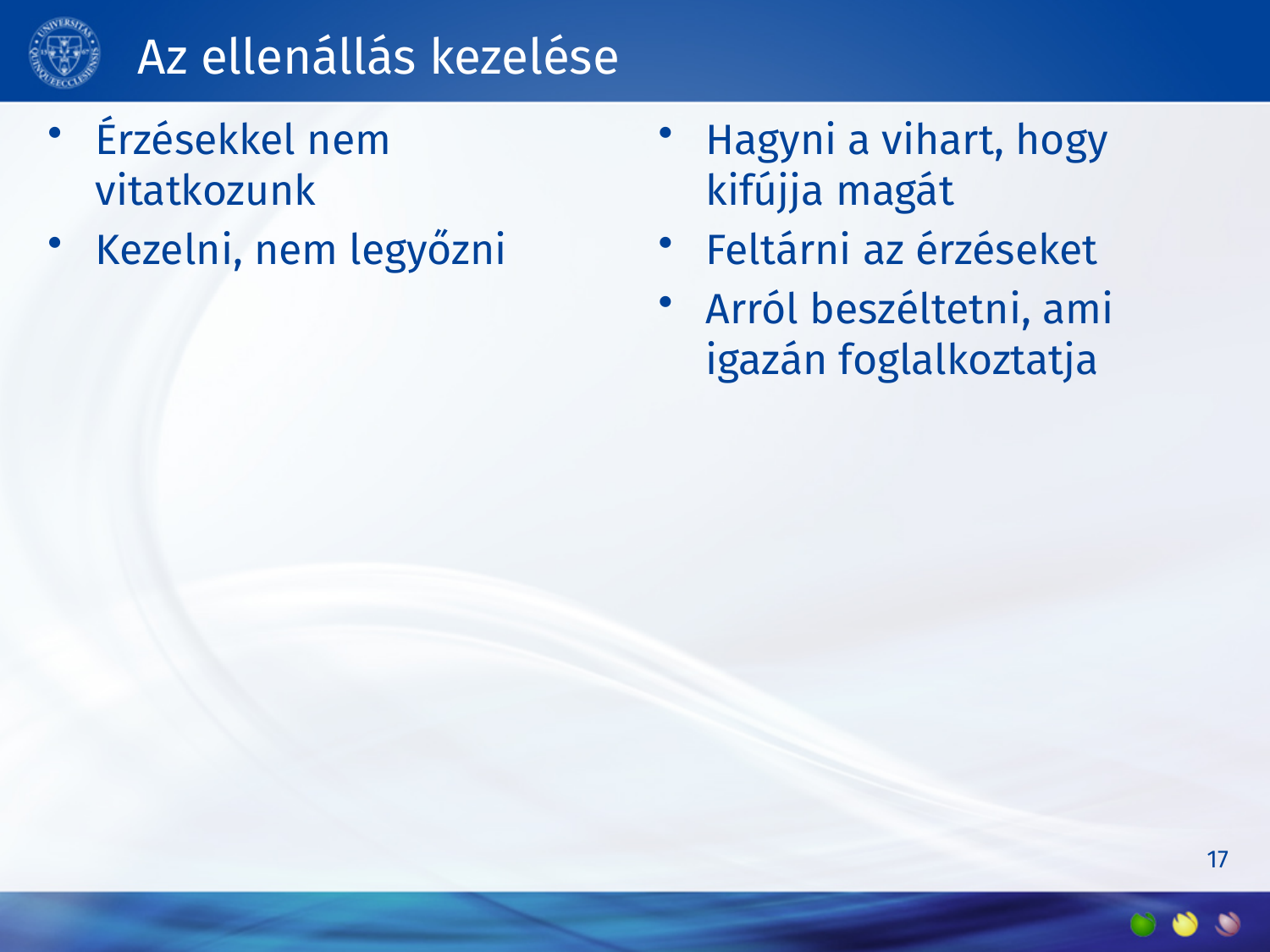

# Az ellenállás kezelése
Érzésekkel nem vitatkozunk
Kezelni, nem legyőzni

Hagyni a vihart, hogy kifújja magát
Feltárni az érzéseket
Arról beszéltetni, ami igazán foglalkoztatja
17